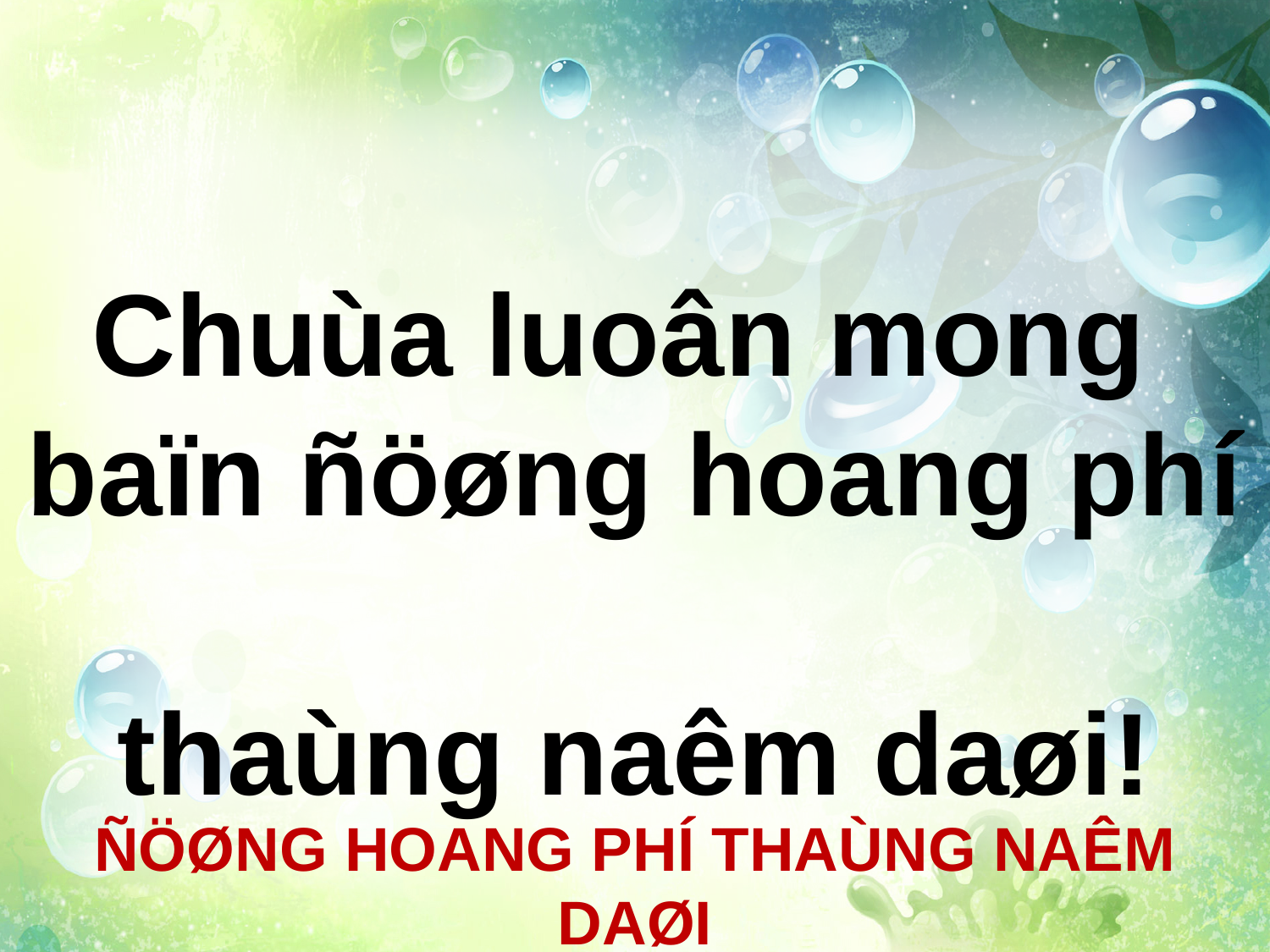

Chuùa luoân mong
baïn ñöøng hoang phí
thaùng naêm daøi!
ÑÖØNG HOANG PHÍ THAÙNG NAÊM DAØI